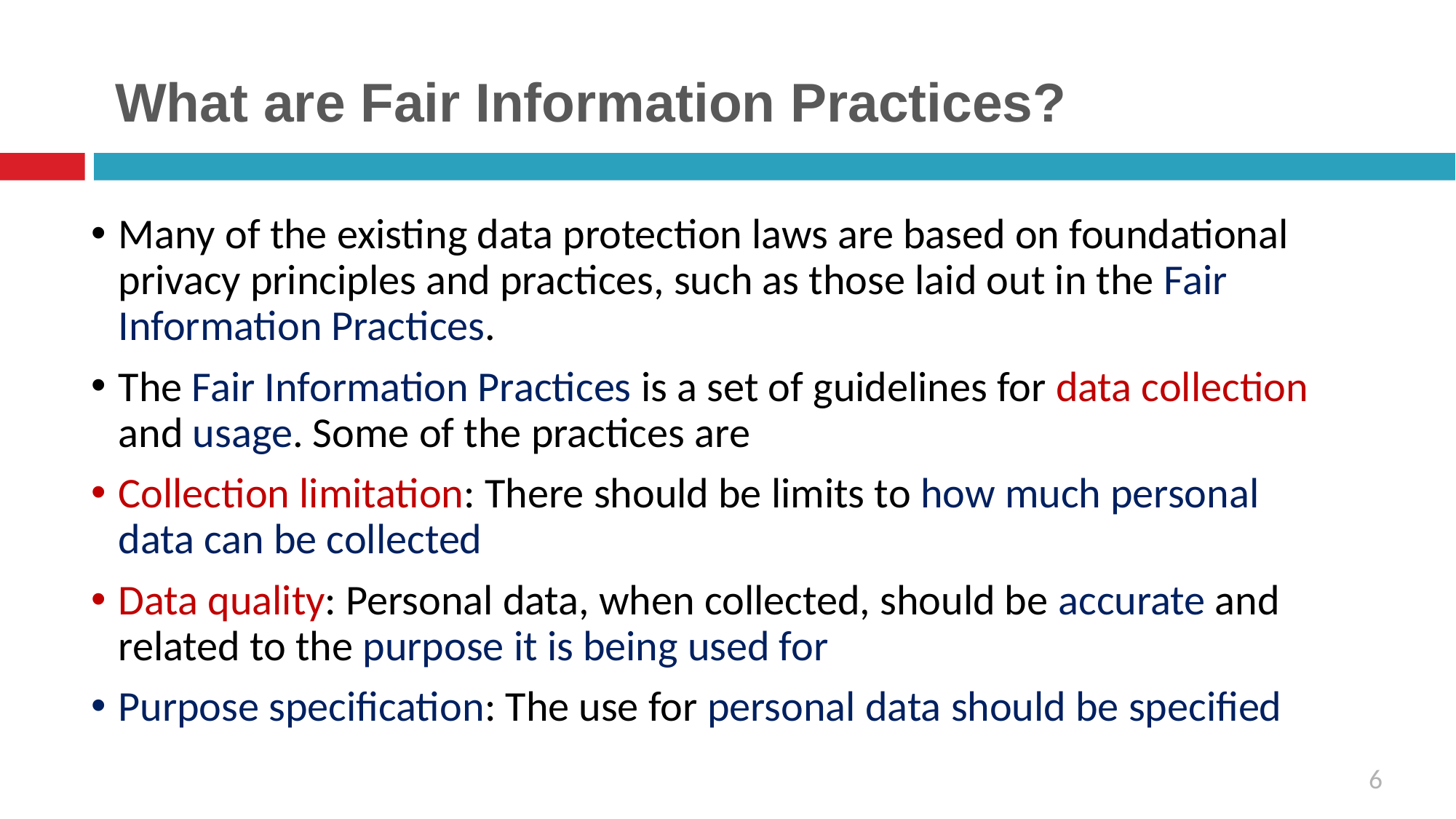

# What are Fair Information Practices?
Many of the existing data protection laws are based on foundational privacy principles and practices, such as those laid out in the Fair Information Practices.
The Fair Information Practices is a set of guidelines for data collection and usage. Some of the practices are
Collection limitation: There should be limits to how much personal data can be collected
Data quality: Personal data, when collected, should be accurate and related to the purpose it is being used for
Purpose specification: The use for personal data should be specified
6